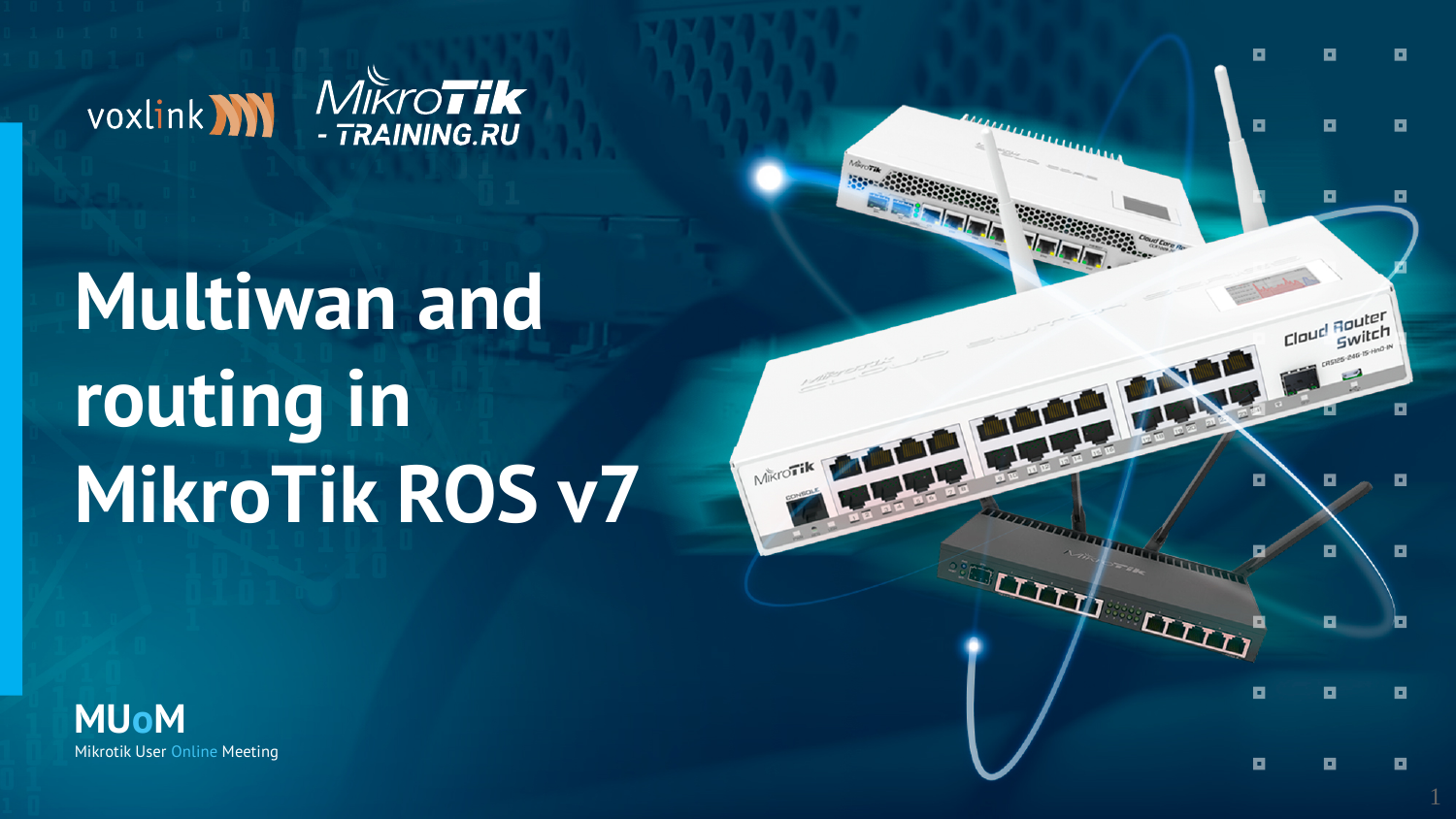

Multiwan and routing in MikroTik ROS v7
MUoM
Mikrotik User Online Meeting